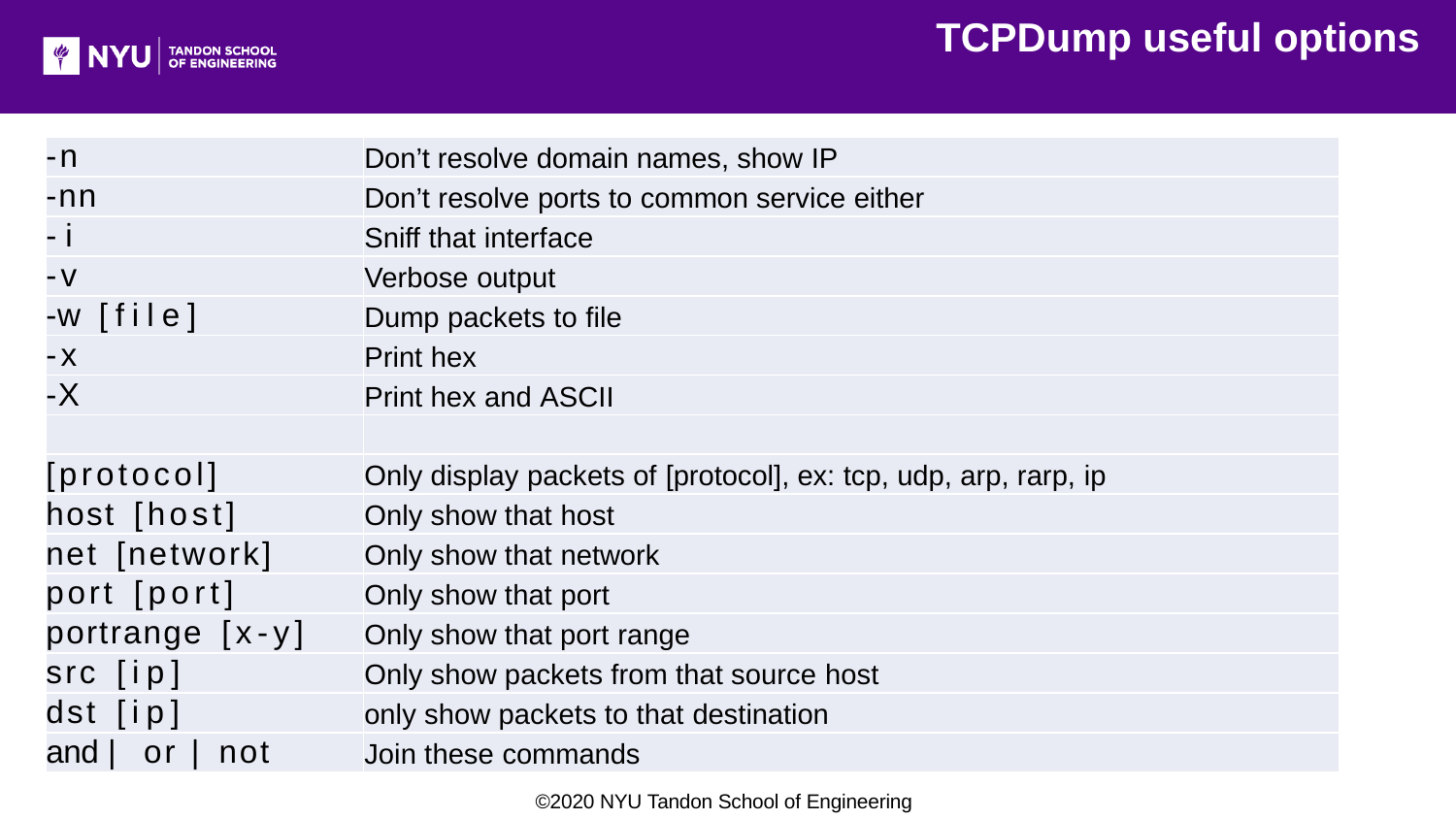

# TCPDump useful options
| -n | Don’t resolve domain names, show IP |
| --- | --- |
| -nn | Don’t resolve ports to common service either |
| -i | Sniff that interface |
| -v | Verbose output |
| -w [file] | Dump packets to file |
| -x | Print hex |
| -X | Print hex and ASCII |
|  |  |
| [protocol] | Only display packets of [protocol], ex: tcp, udp, arp, rarp, ip |
| host [host] | Only show that host |
| net [network] | Only show that network |
| port [port] | Only show that port |
| portrange [x-y] | Only show that port range |
| src [ip] | Only show packets from that source host |
| dst [ip] | only show packets to that destination |
| and | or | not | Join these commands |
©2020 NYU Tandon School of Engineering